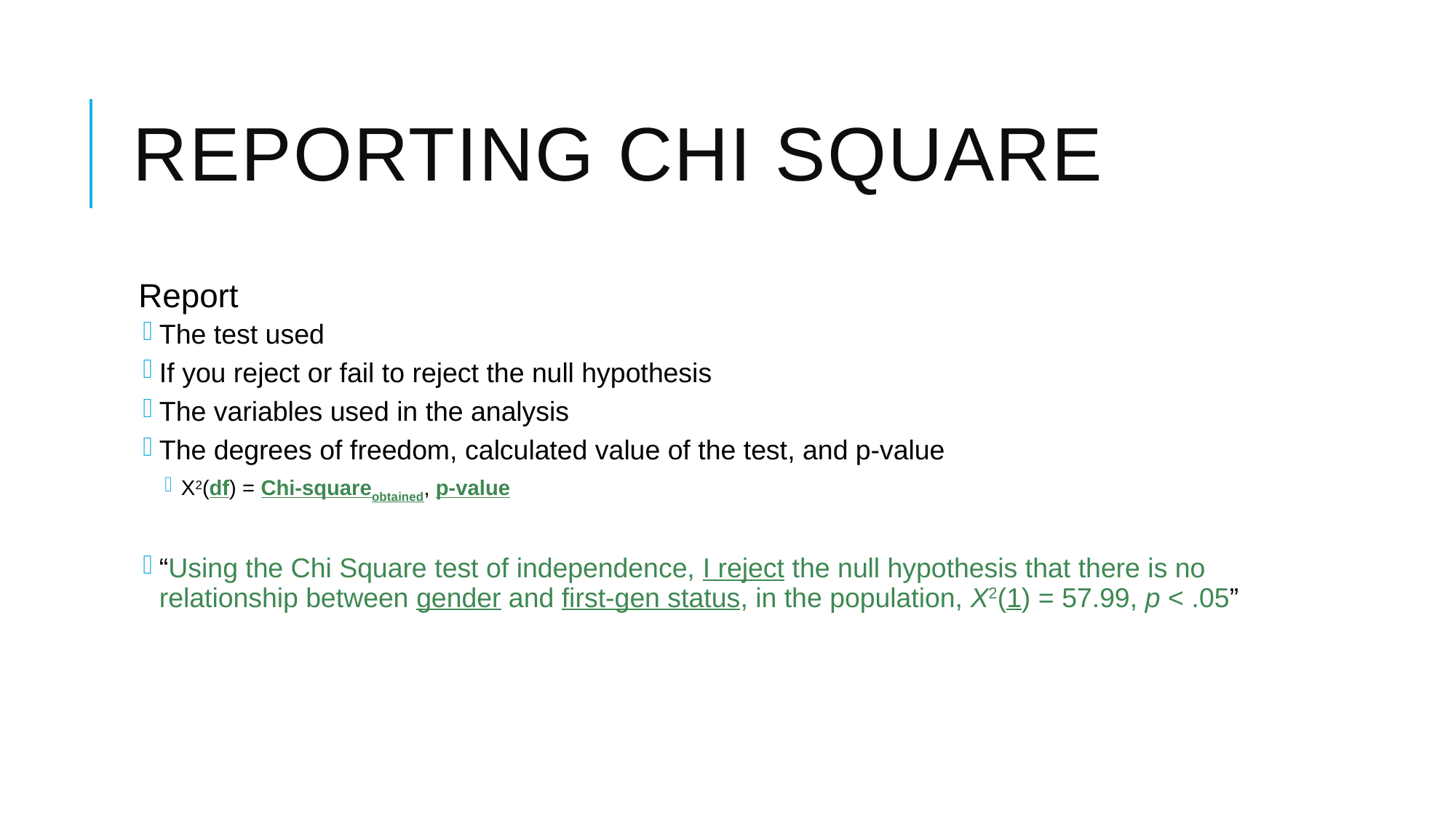

# Reporting Chi Square
Report
The test used
If you reject or fail to reject the null hypothesis
The variables used in the analysis
The degrees of freedom, calculated value of the test, and p-value
X2(df) = Chi-squareobtained, p-value

“Using the Chi Square test of independence, I reject the null hypothesis that there is no relationship between gender and first-gen status, in the population, X2(1) = 57.99, p < .05”